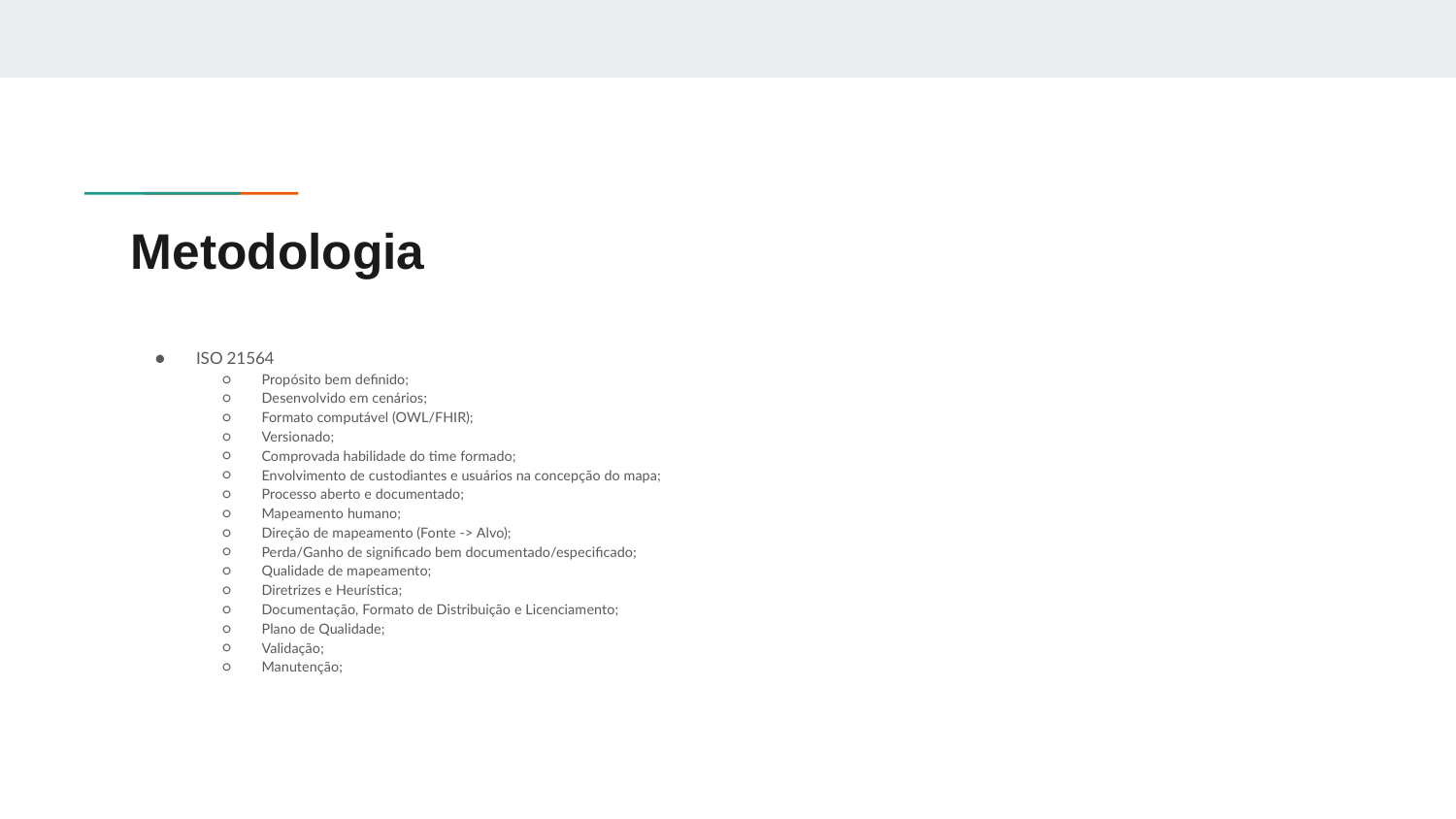

# Metodologia
ISO 21564
Propósito bem definido;
Desenvolvido em cenários;
Formato computável (OWL/FHIR);
Versionado;
Comprovada habilidade do time formado;
Envolvimento de custodiantes e usuários na concepção do mapa;
Processo aberto e documentado;
Mapeamento humano;
Direção de mapeamento (Fonte -> Alvo);
Perda/Ganho de significado bem documentado/especificado;
Qualidade de mapeamento;
Diretrizes e Heurística;
Documentação, Formato de Distribuição e Licenciamento;
Plano de Qualidade;
Validação;
Manutenção;